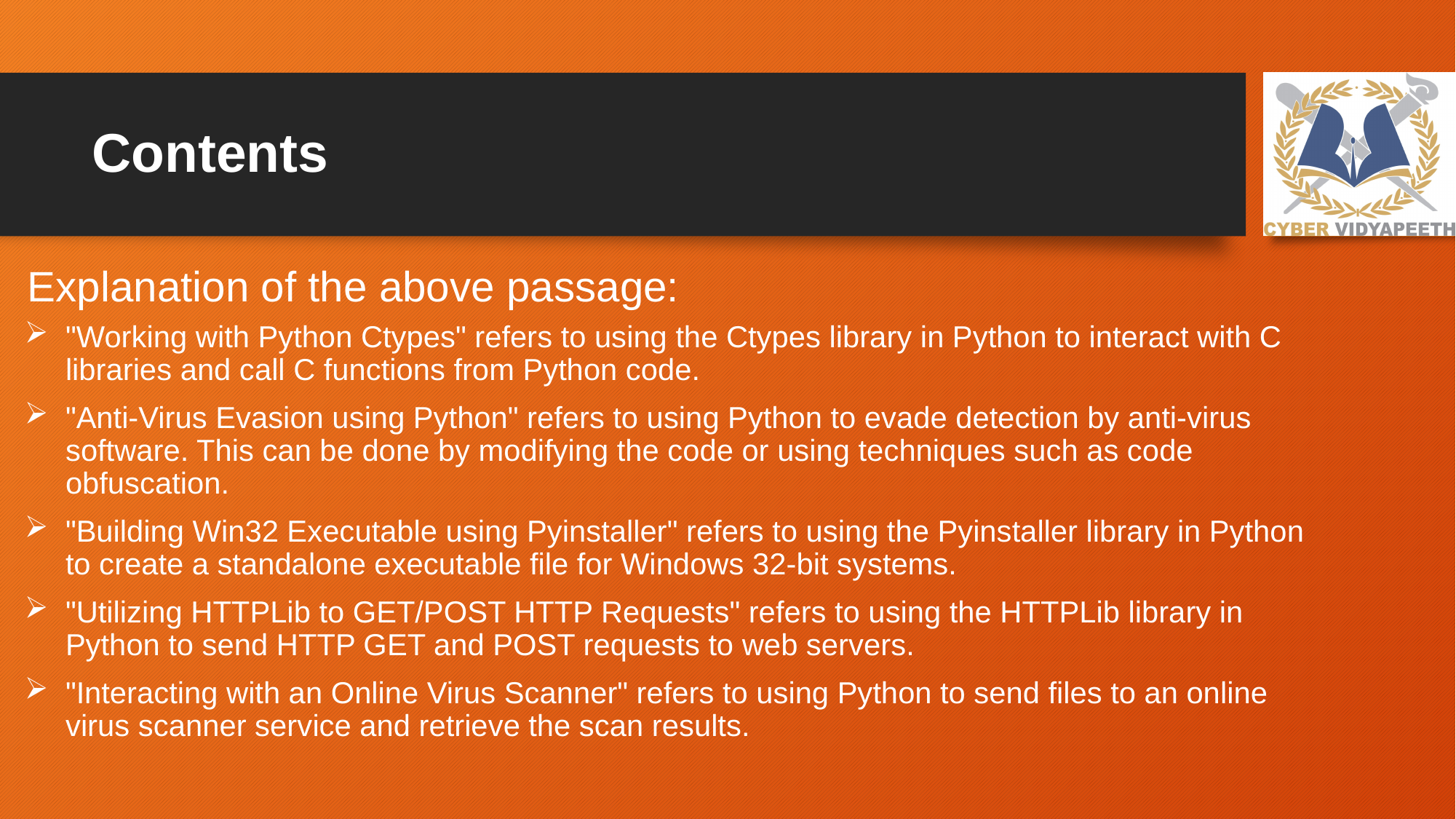

# Contents
Explanation of the above passage:
"Working with Python Ctypes" refers to using the Ctypes library in Python to interact with C libraries and call C functions from Python code.
"Anti-Virus Evasion using Python" refers to using Python to evade detection by anti-virus software. This can be done by modifying the code or using techniques such as code obfuscation.
"Building Win32 Executable using Pyinstaller" refers to using the Pyinstaller library in Python to create a standalone executable file for Windows 32-bit systems.
"Utilizing HTTPLib to GET/POST HTTP Requests" refers to using the HTTPLib library in Python to send HTTP GET and POST requests to web servers.
"Interacting with an Online Virus Scanner" refers to using Python to send files to an online virus scanner service and retrieve the scan results.